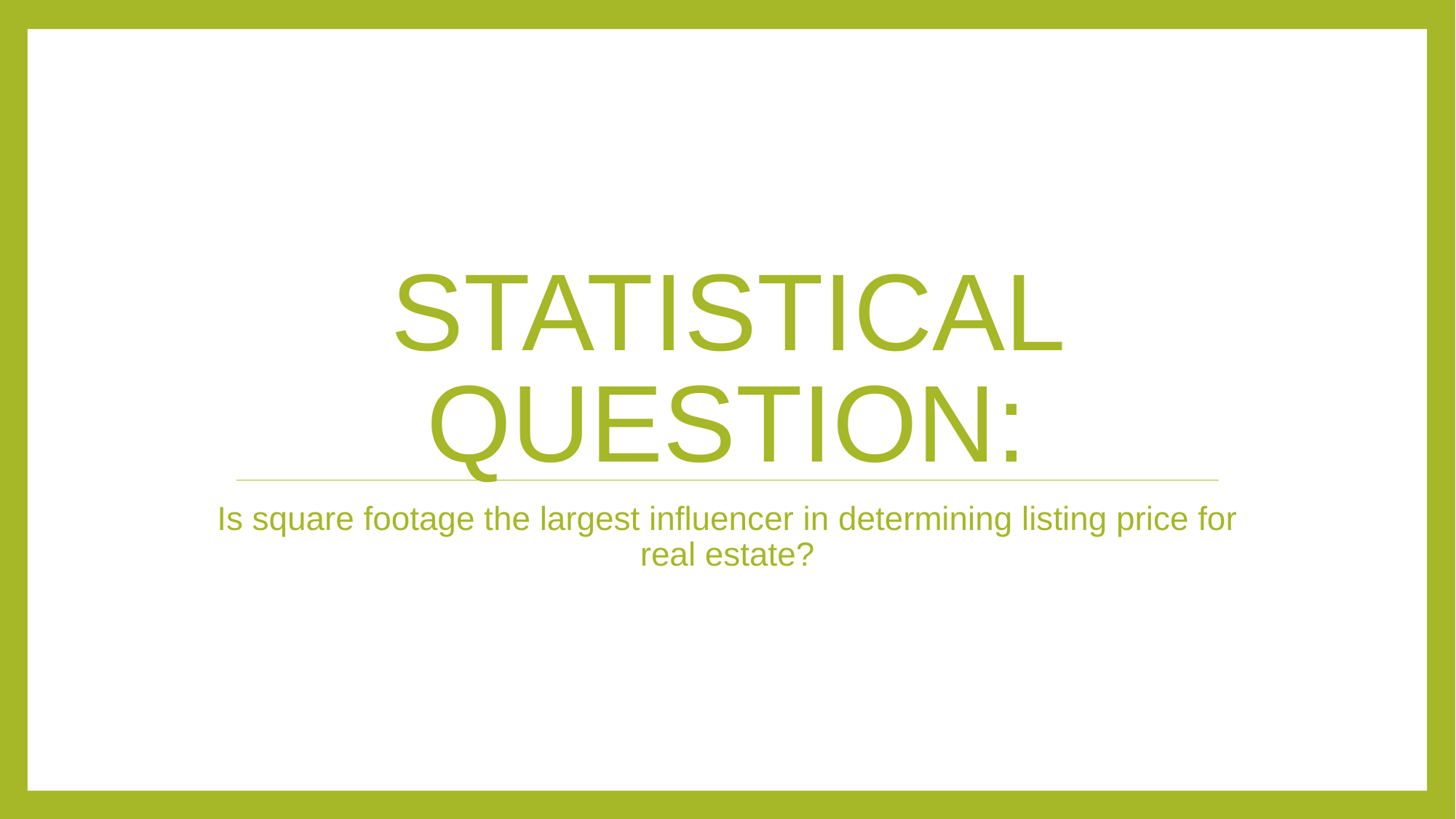

# Statistical Question:
Is square footage the largest influencer in determining listing price for real estate?